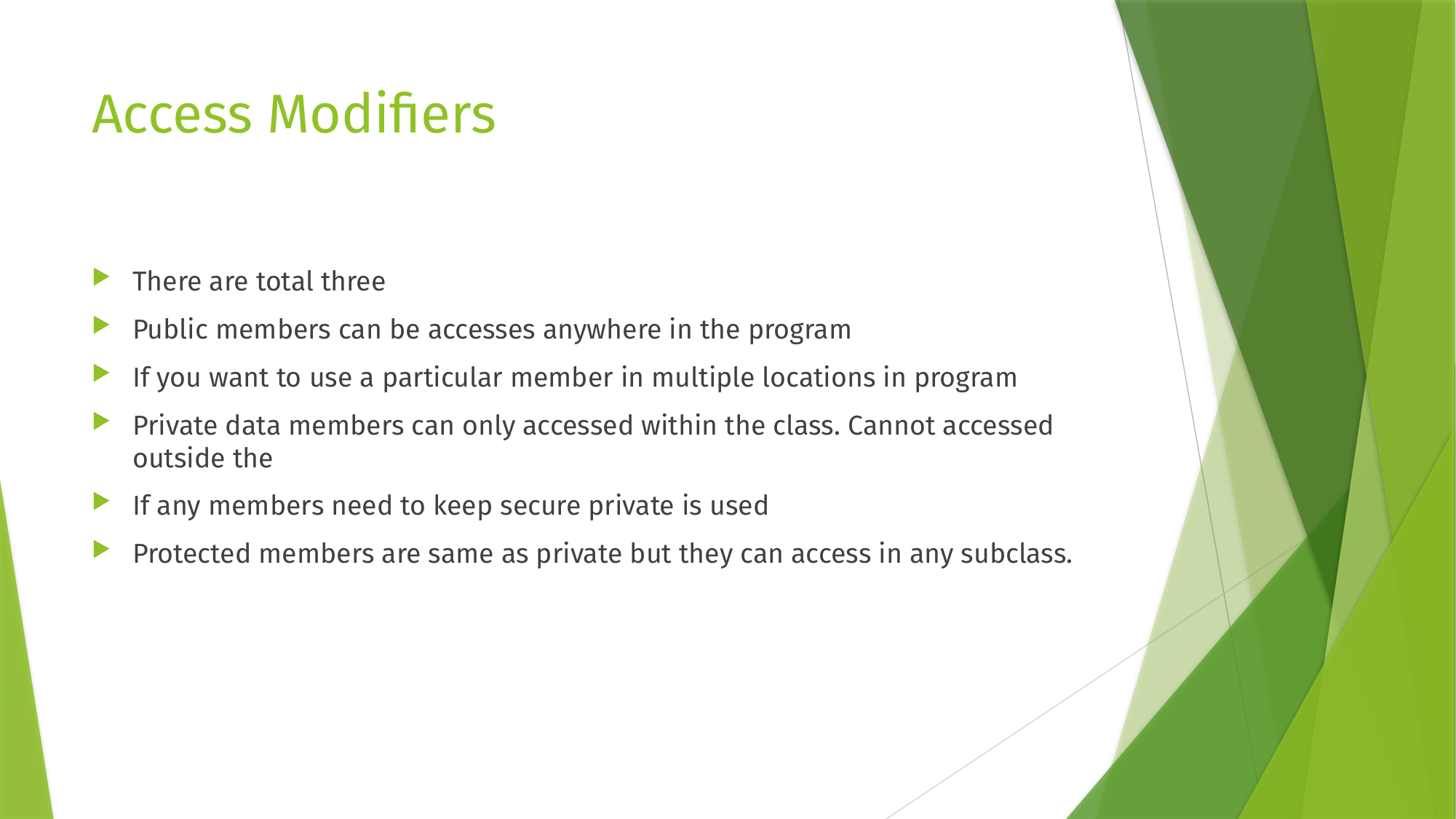

# Access Modifiers
There are total three
Public members can be accesses anywhere in the program
If you want to use a particular member in multiple locations in program
Private data members can only accessed within the class. Cannot accessed outside the
If any members need to keep secure private is used
Protected members are same as private but they can access in any subclass.